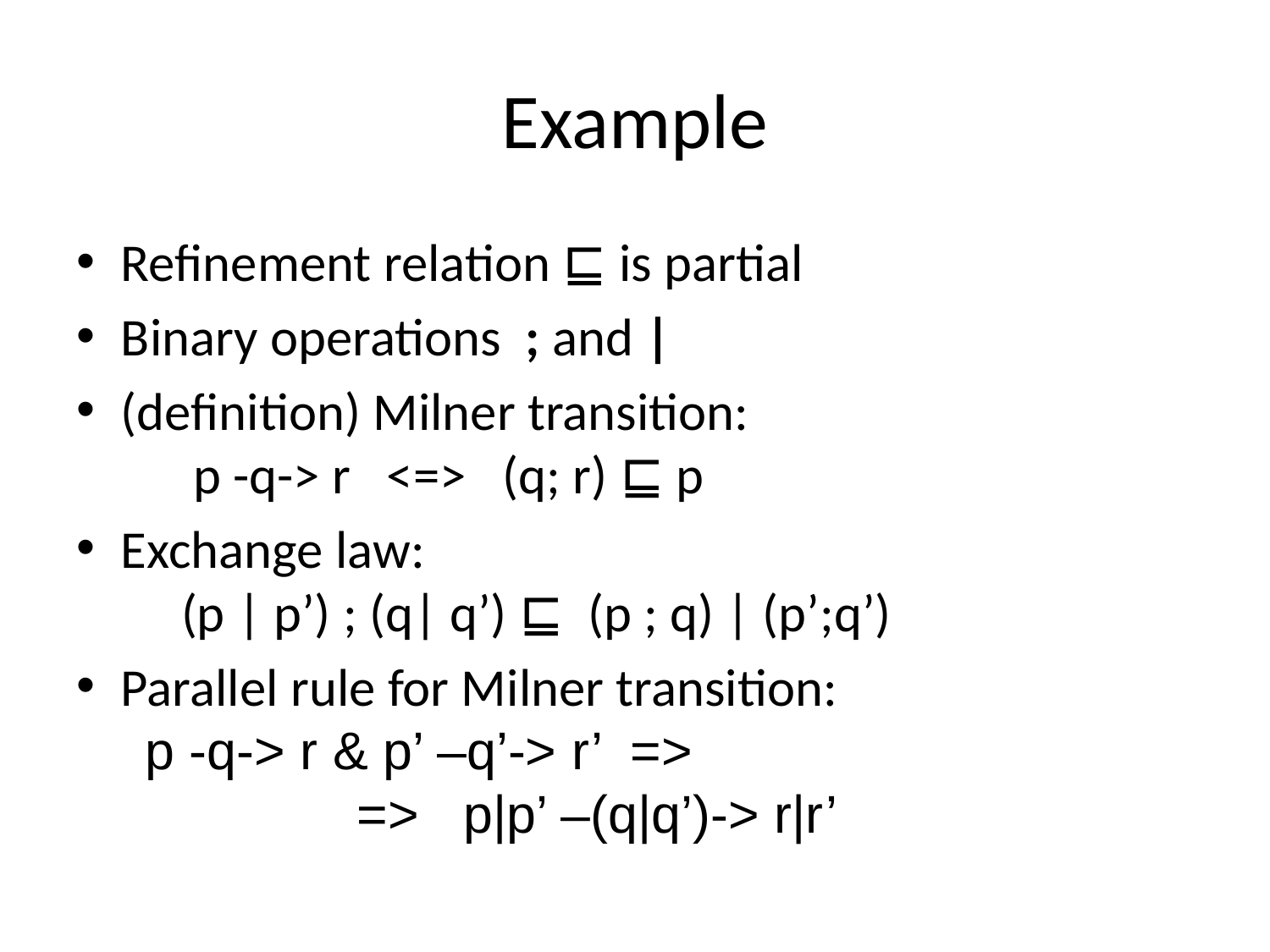

# Example
Refinement relation ⊑ is partial
Binary operations  ; and |
(definition) Milner transition:
      p -q-> r   <=>   (q; r) ⊑ p
Exchange law:
     (p | p’) ; (q| q’) ⊑  (p ; q) | (p’;q’)
Parallel rule for Milner transition:
  p -q-> r & p’ –q’-> r’  =>
                =>   p|p’ –(q|q’)-> r|r’